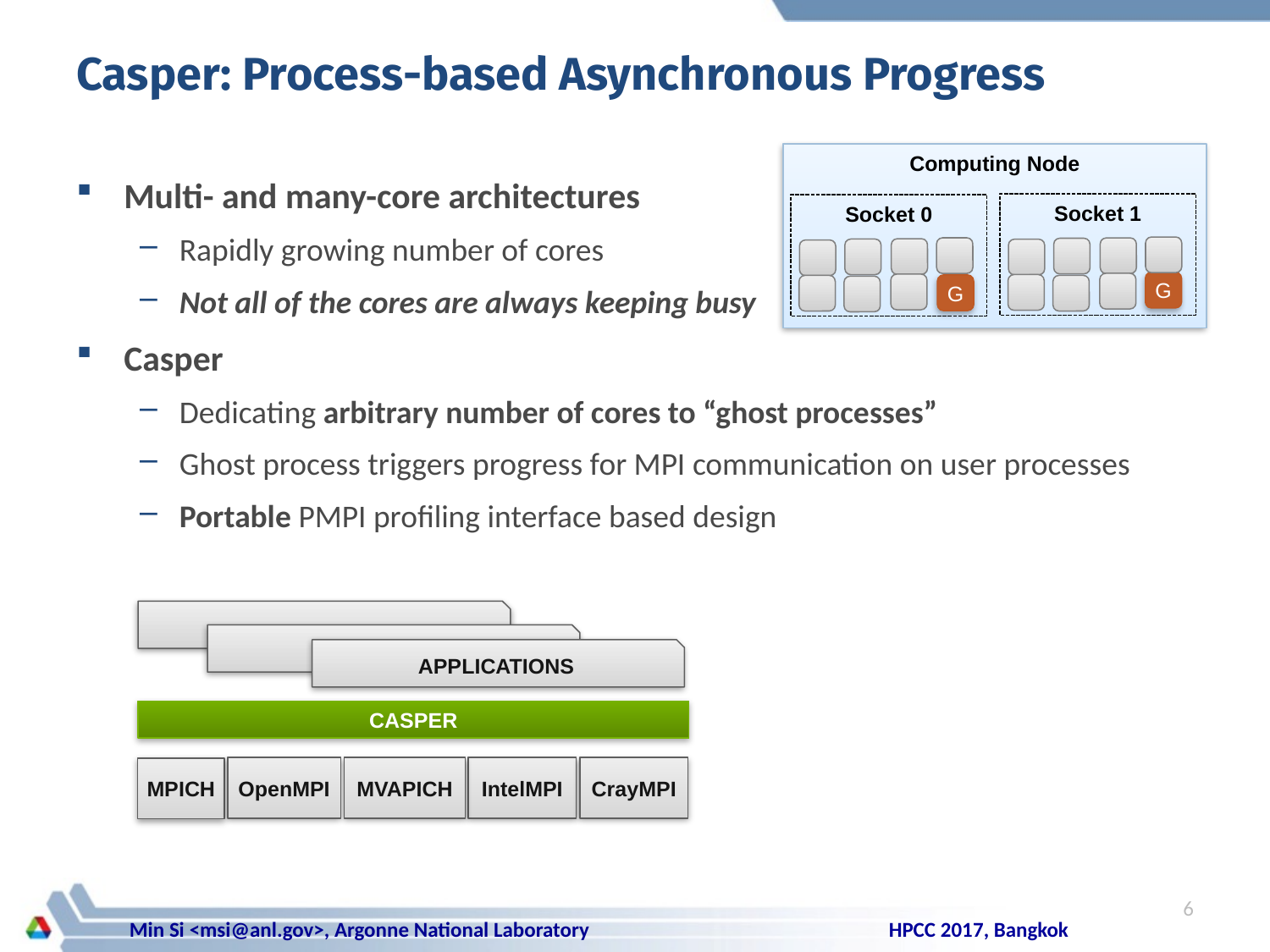

# Casper: Process-based Asynchronous Progress
Computing Node
RMA Image
Multi- and many-core architectures
Rapidly growing number of cores
Not all of the cores are always keeping busy
Casper
Dedicating arbitrary number of cores to “ghost processes”
Ghost process triggers progress for MPI communication on user processes
Portable PMPI profiling interface based design

Socket 1

G

Socket 0

G

APPLICATIONS
CASPER
OpenMPI
MVAPICH
IntelMPI
CrayMPI
MPICH
6
HPCC 2017, Bangkok